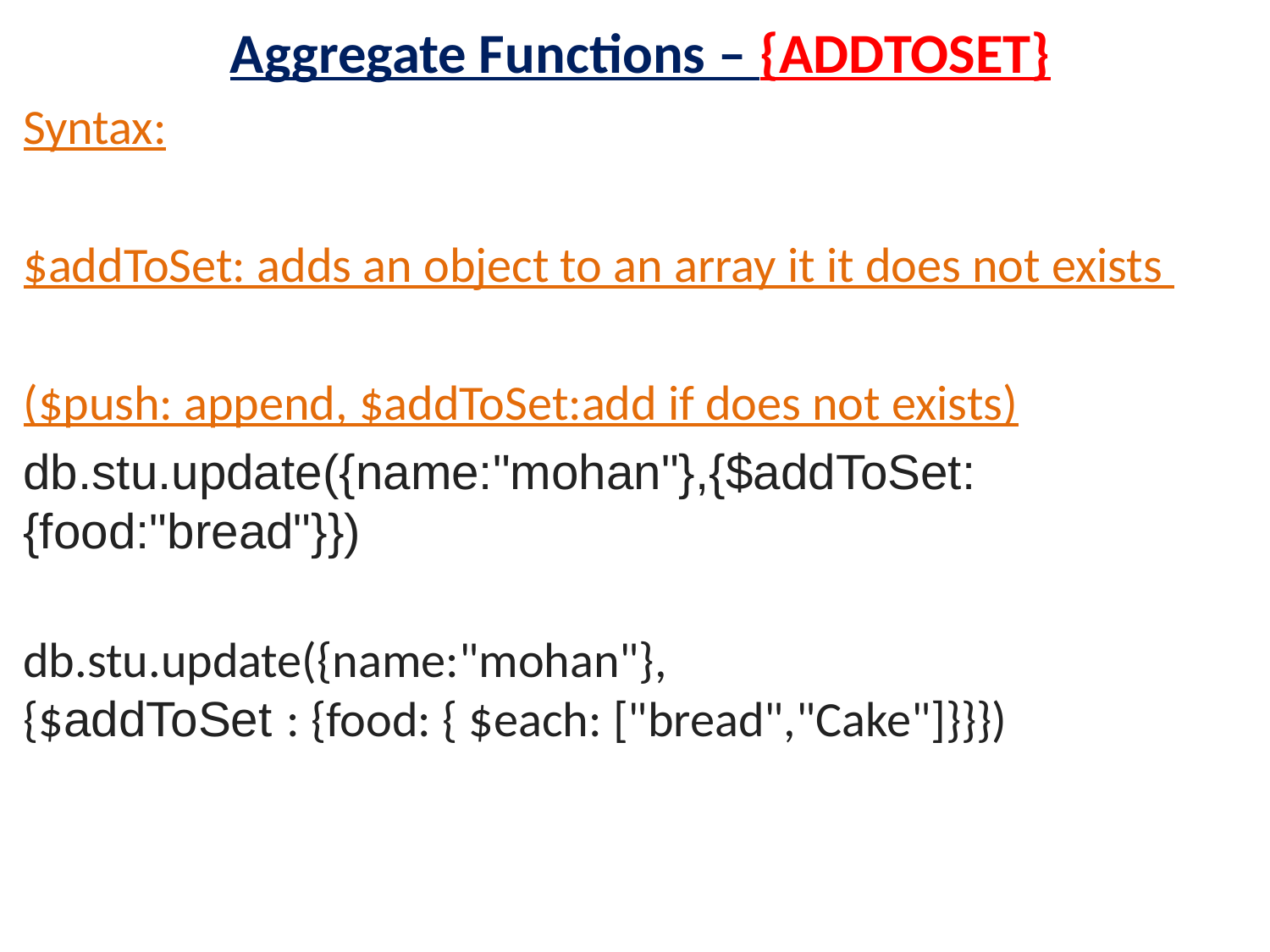

Aggregate Functions – {ADDTOSET}
Syntax:

$addToSet: adds an object to an array it it does not exists

($push: append, $addToSet:add if does not exists)
db.stu.update({name:"mohan"},{$addToSet: {food:"bread"}})

db.stu.update({name:"mohan"},
{$addToSet : {food: { $each: ["bread","Cake"]}}})